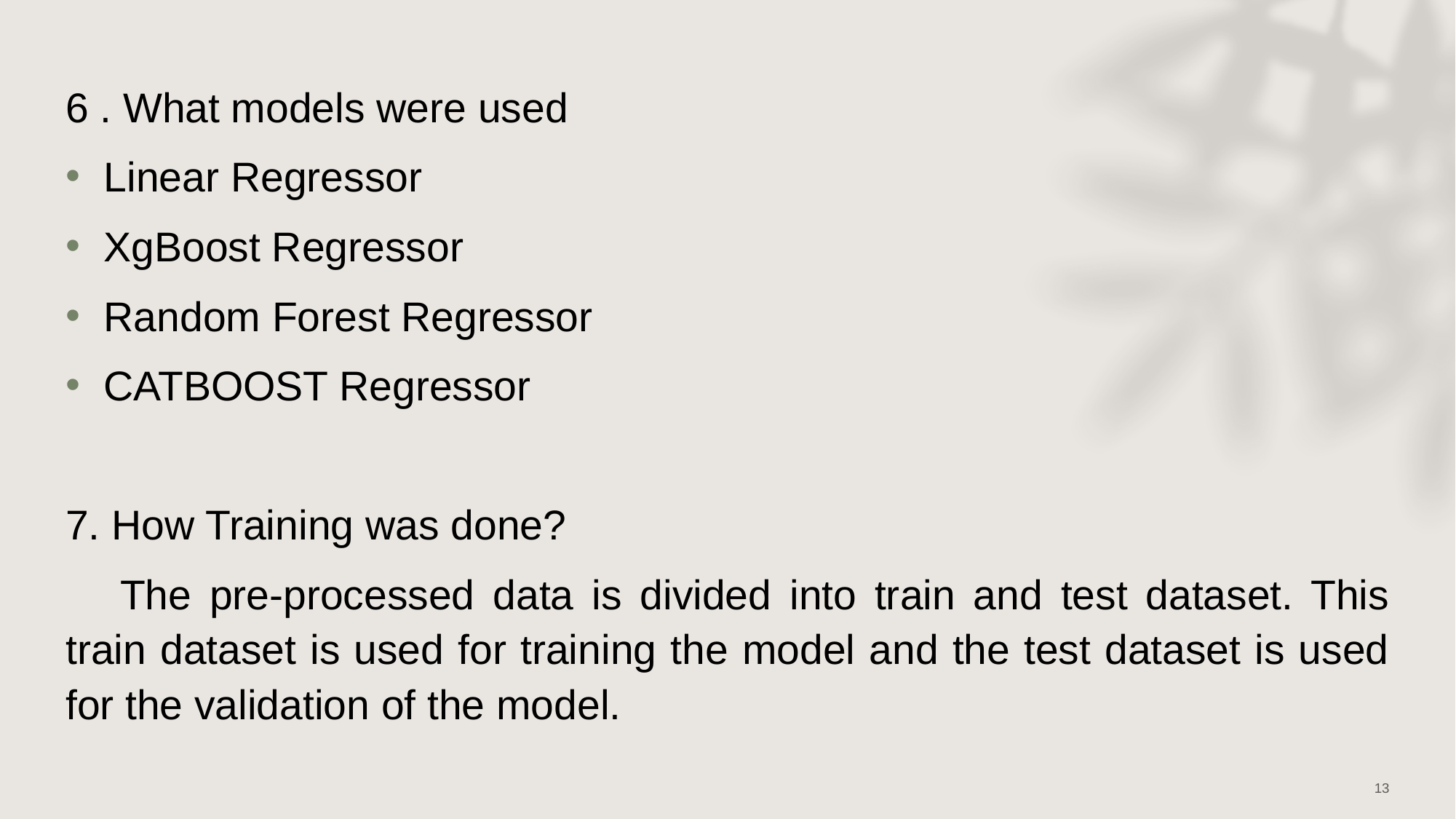

#
6 . What models were used
 Linear Regressor
 XgBoost Regressor
 Random Forest Regressor
 CATBOOST Regressor

7. How Training was done?
   The pre-processed data is divided into train and test dataset. This train dataset is used for training the model and the test dataset is used for the validation of the model.

13